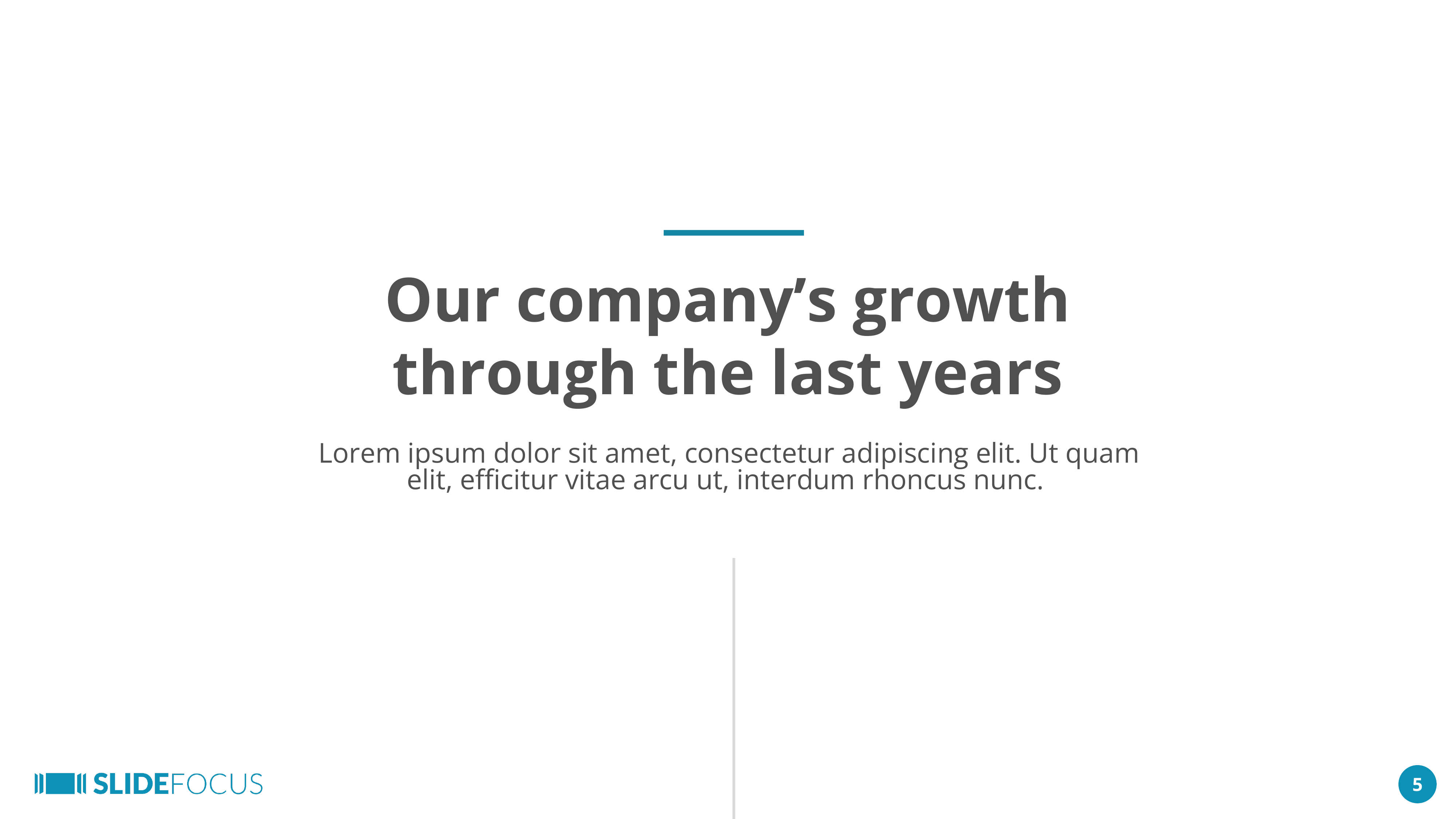

Our company’s growth
through the last years
Lorem ipsum dolor sit amet, consectetur adipiscing elit. Ut quam elit, efficitur vitae arcu ut, interdum rhoncus nunc.